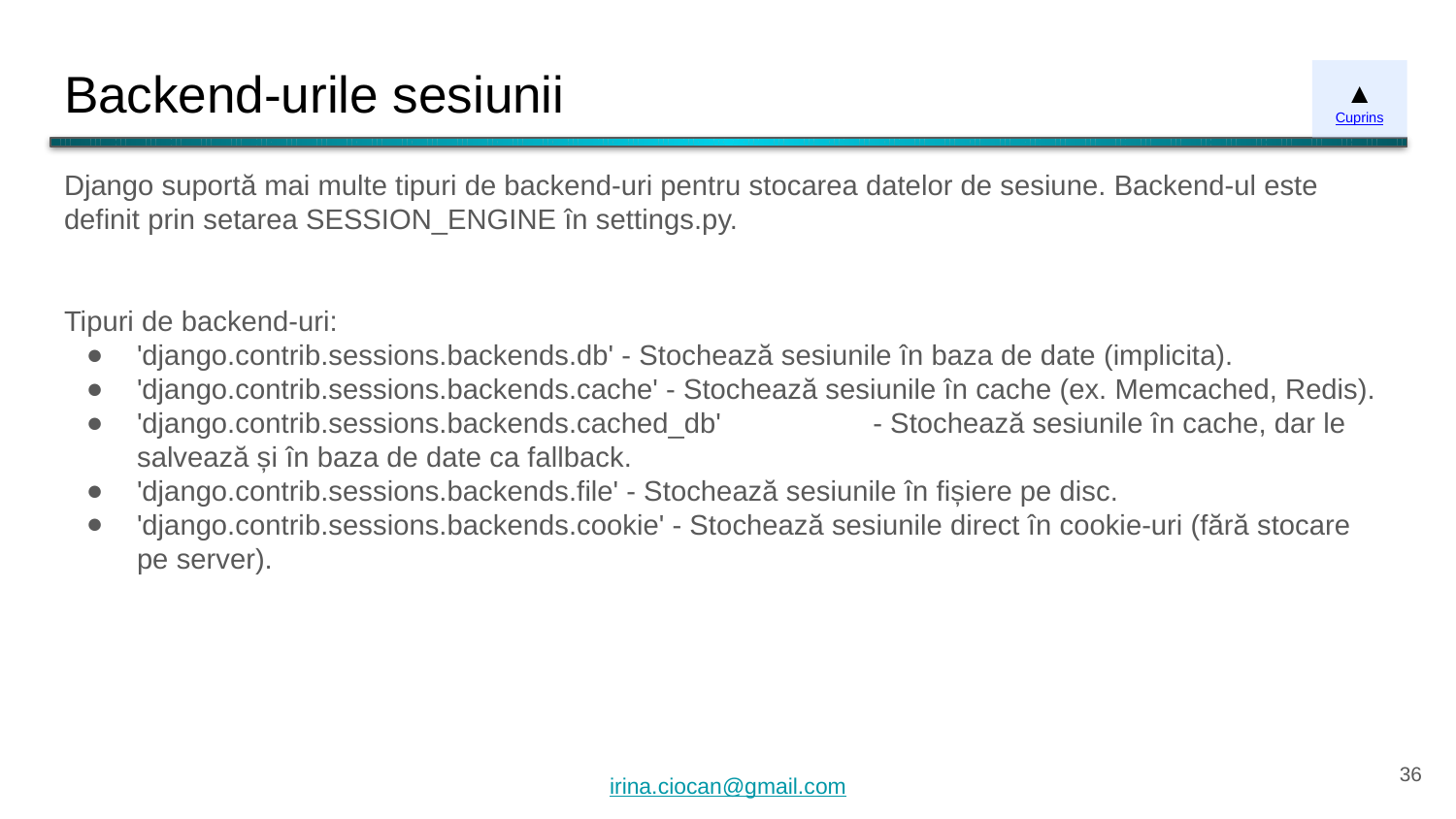

# Backend-urile sesiunii
▲
Cuprins

Django suportă mai multe tipuri de backend-uri pentru stocarea datelor de sesiune. Backend-ul este definit prin setarea SESSION_ENGINE în settings.py.

Tipuri de backend-uri:
'django.contrib.sessions.backends.db' - Stochează sesiunile în baza de date (implicita).
'django.contrib.sessions.backends.cache' - Stochează sesiunile în cache (ex. Memcached, Redis).
'django.contrib.sessions.backends.cached_db'	 - Stochează sesiunile în cache, dar le salvează și în baza de date ca fallback.
'django.contrib.sessions.backends.file' - Stochează sesiunile în fișiere pe disc.
'django.contrib.sessions.backends.cookie' - Stochează sesiunile direct în cookie-uri (fără stocare pe server).
36
irina.ciocan@gmail.com